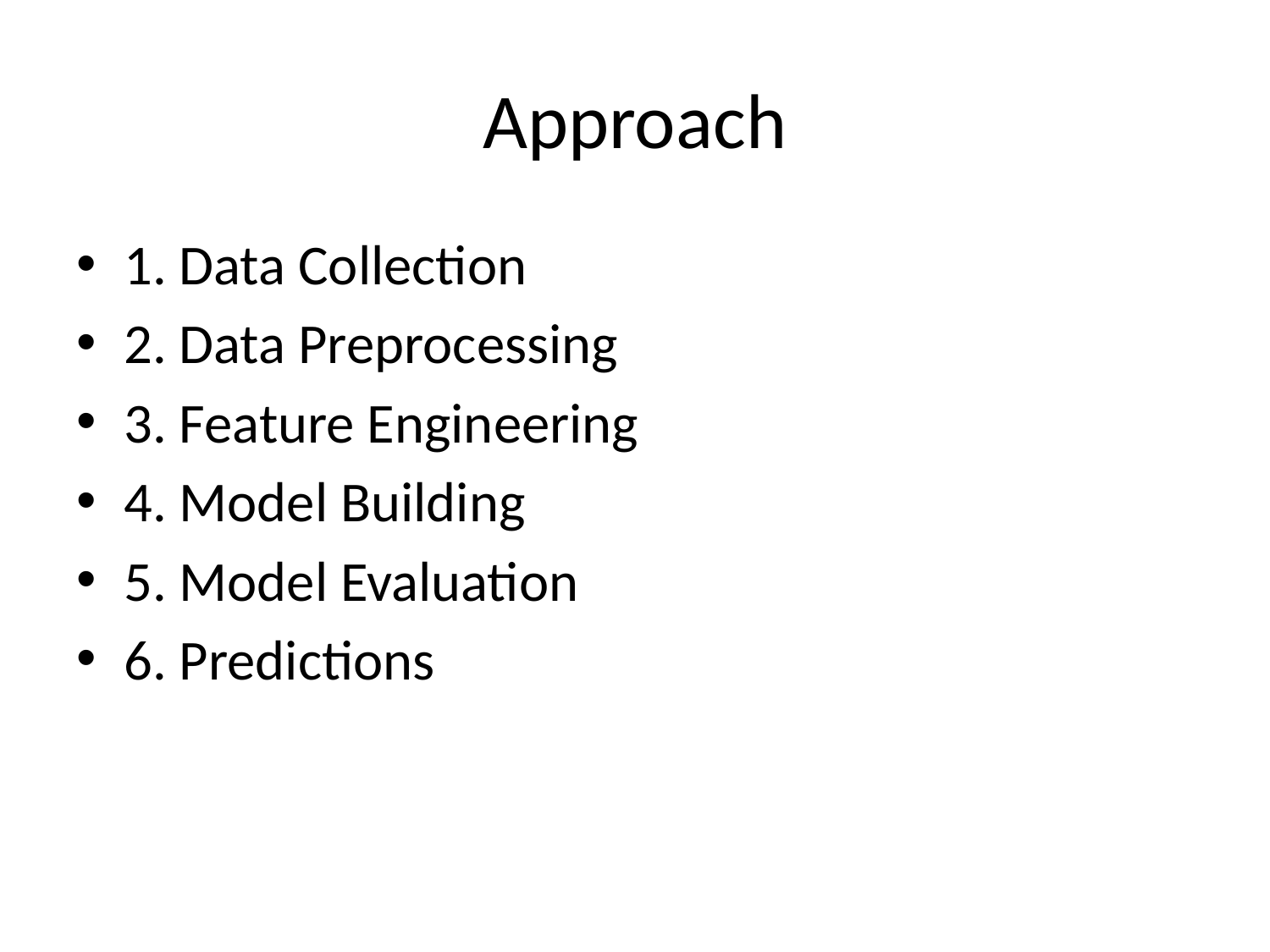

# Approach
1. Data Collection
2. Data Preprocessing
3. Feature Engineering
4. Model Building
5. Model Evaluation
6. Predictions